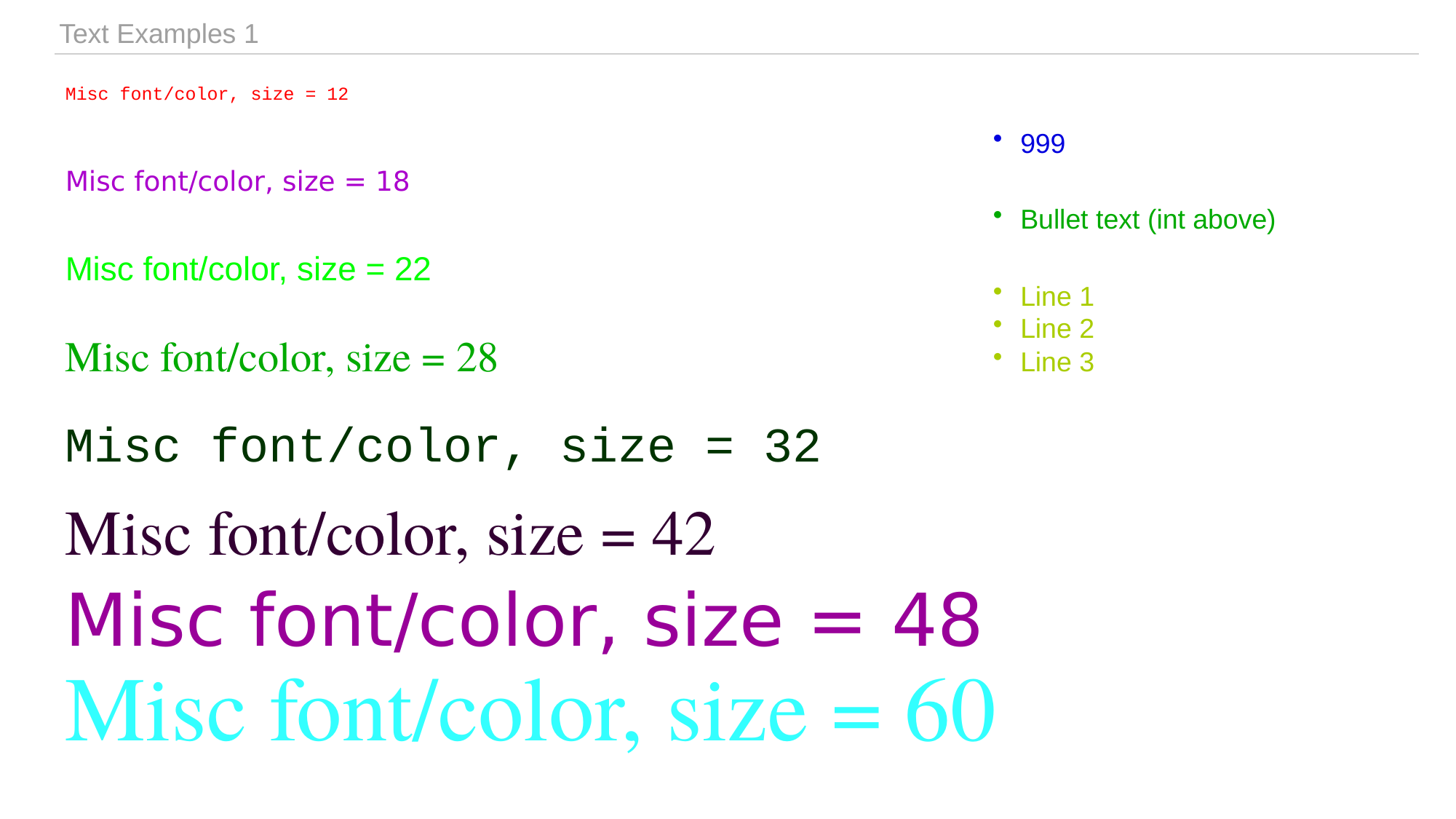

| Text Examples 1 |
| --- |
Misc font/color, size = 12
999
Misc font/color, size = 18
Bullet text (int above)
Misc font/color, size = 22
Line 1
Line 2
Line 3
Misc font/color, size = 28
Misc font/color, size = 32
Misc font/color, size = 42
Misc font/color, size = 48
Misc font/color, size = 60